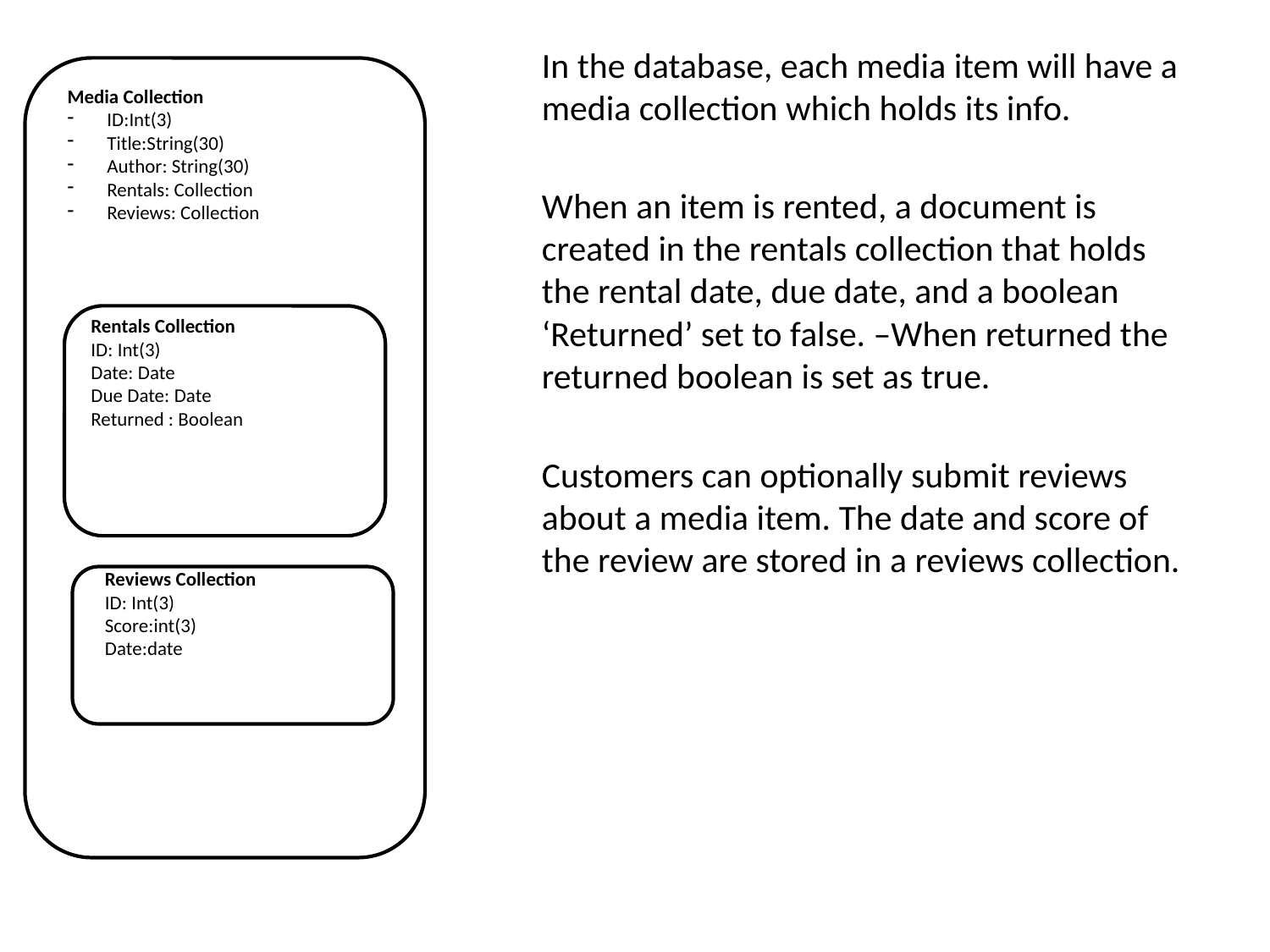

In the database, each media item will have a media collection which holds its info.

When an item is rented, a document is created in the rentals collection that holds the rental date, due date, and a boolean ‘Returned’ set to false. –When returned the returned boolean is set as true.

Customers can optionally submit reviews about a media item. The date and score of the review are stored in a reviews collection.

Media Collection
ID:Int(3)
Title:String(30)
Author: String(30)
Rentals: Collection
Reviews: Collection

Rentals Collection
ID: Int(3)
Date: Date
Due Date: Date
Returned : Boolean
Reviews Collection
ID: Int(3)
Score:int(3)
Date:date